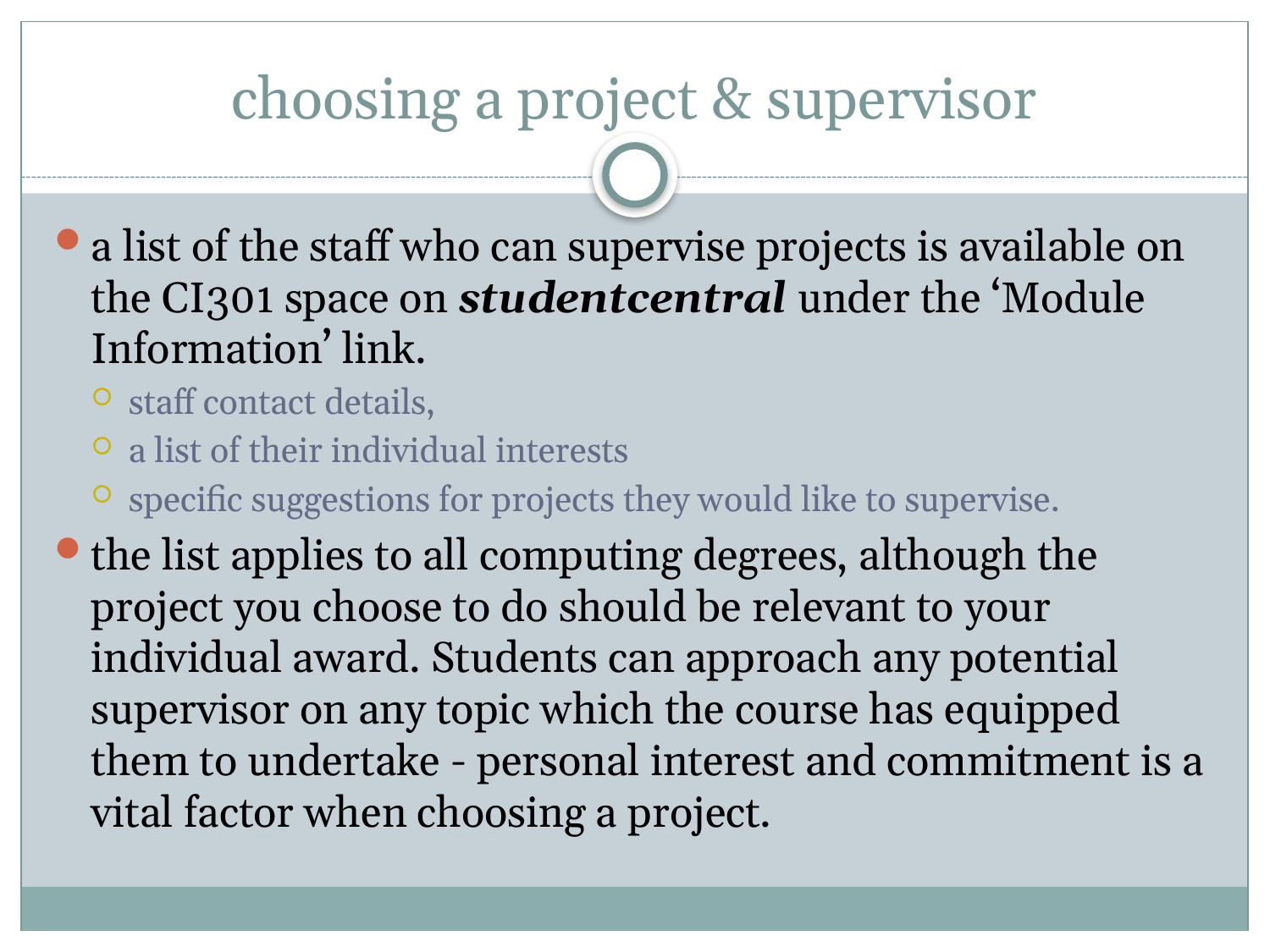

# choosing a project & supervisor
a list of the staff who can supervise projects is available on the CI301 space on studentcentral under the ‘Module Information’ link.
staff contact details,
a list of their individual interests
specific suggestions for projects they would like to supervise.
the list applies to all computing degrees, although the project you choose to do should be relevant to your individual award. Students can approach any potential supervisor on any topic which the course has equipped them to undertake - personal interest and commitment is a vital factor when choosing a project.